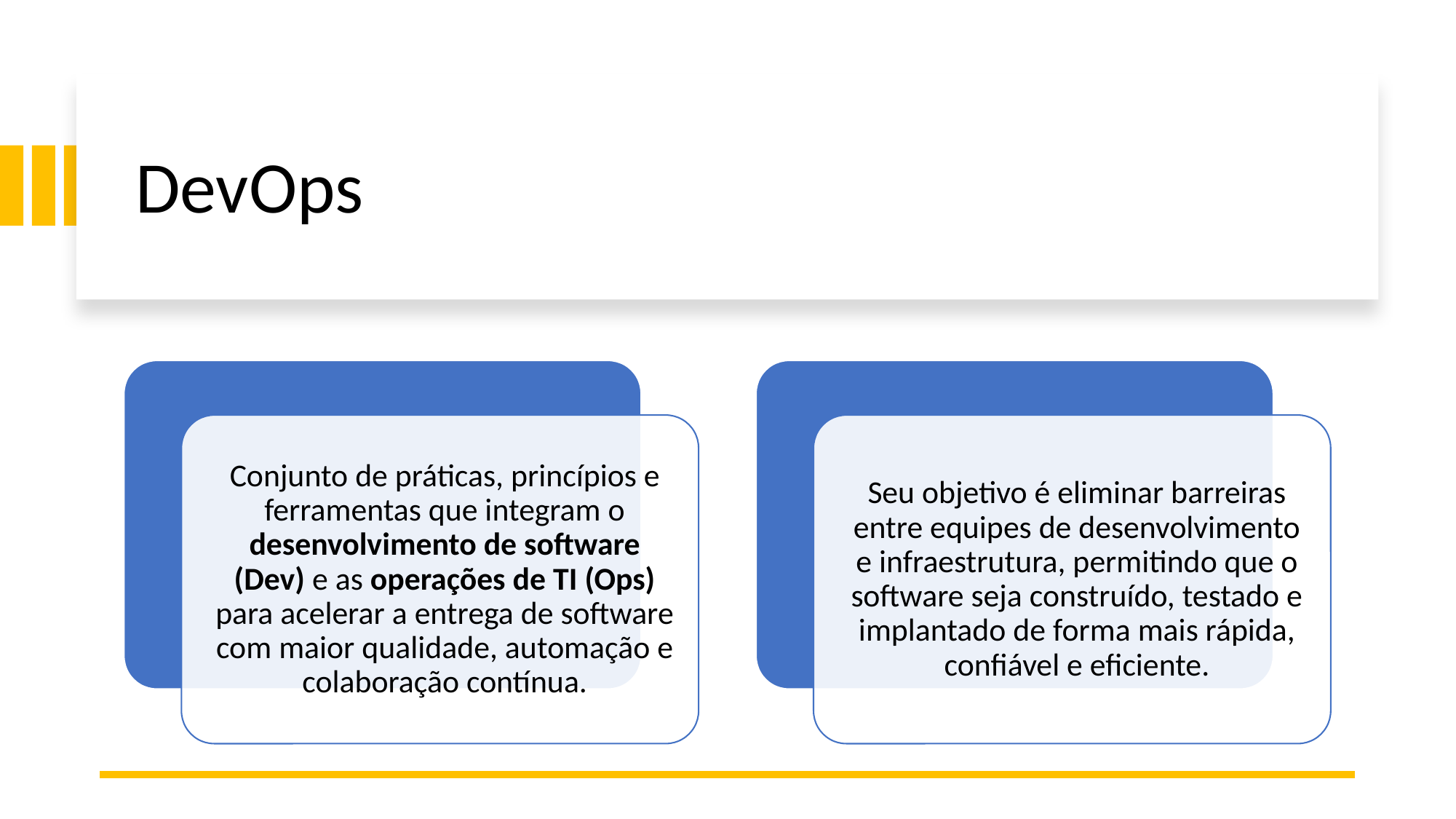

# DevOps

Conjunto de práticas, princípios e ferramentas que integram o desenvolvimento de software (Dev) e as operações de TI (Ops) para acelerar a entrega de software com maior qualidade, automação e colaboração contínua.
Seu objetivo é eliminar barreiras entre equipes de desenvolvimento e infraestrutura, permitindo que o software seja construído, testado e implantado de forma mais rápida, confiável e eficiente.